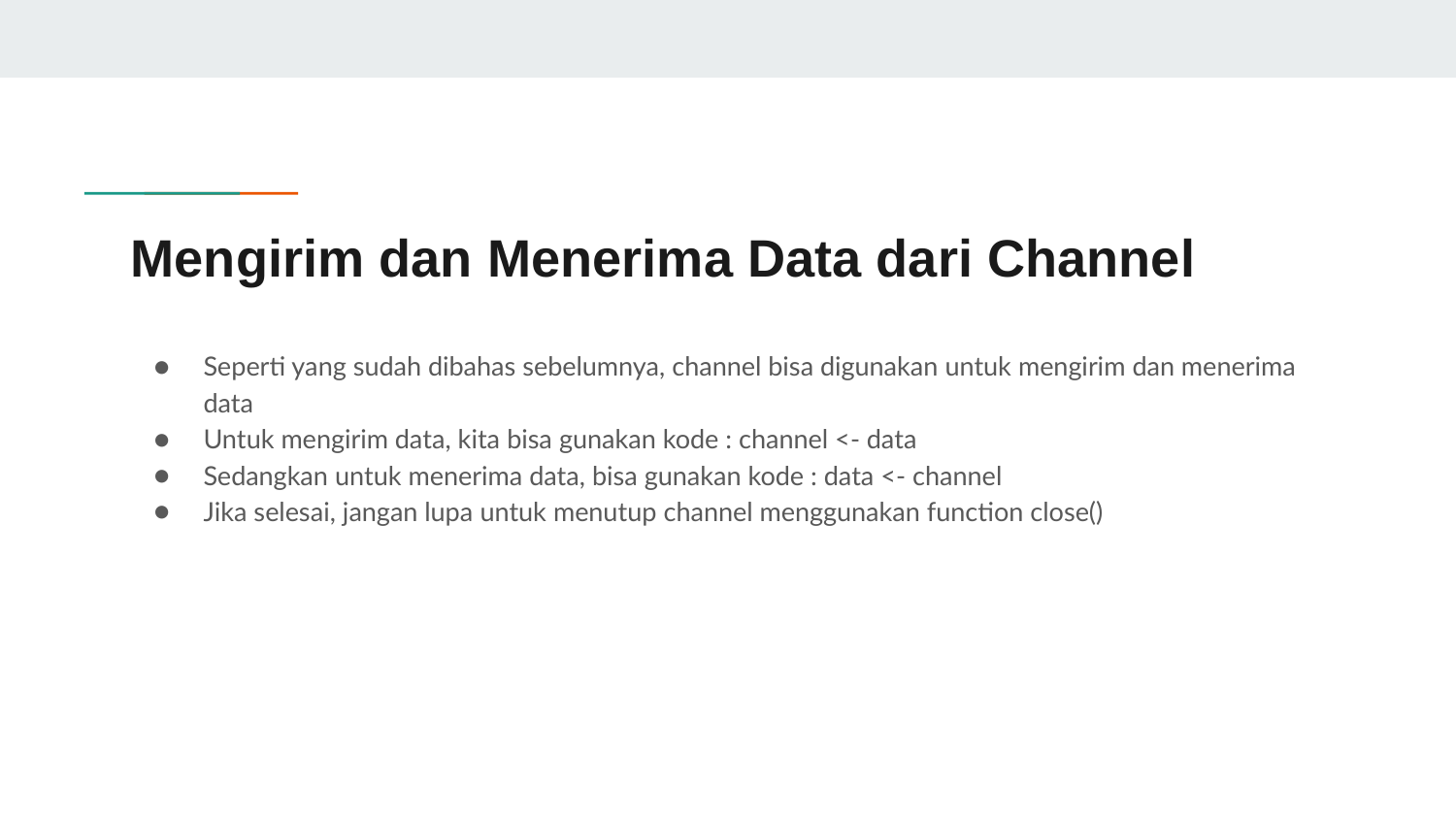

# Mengirim dan Menerima Data dari Channel
Seperti yang sudah dibahas sebelumnya, channel bisa digunakan untuk mengirim dan menerima data
Untuk mengirim data, kita bisa gunakan kode : channel <- data
Sedangkan untuk menerima data, bisa gunakan kode : data <- channel
Jika selesai, jangan lupa untuk menutup channel menggunakan function close()